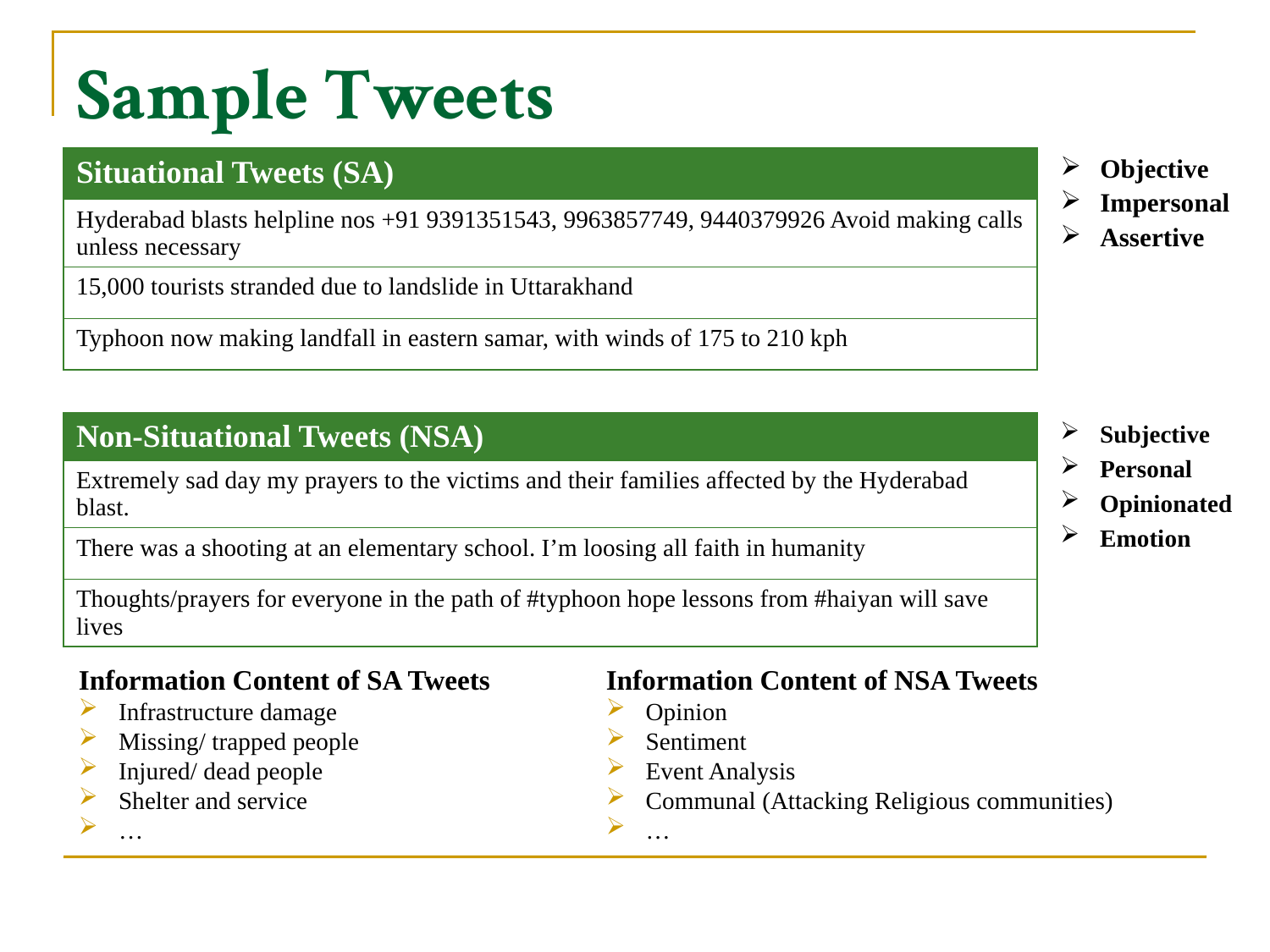

# Sample Tweets
| Situational Tweets (SA) |
| --- |
| Hyderabad blasts helpline nos +91 9391351543, 9963857749, 9440379926 Avoid making calls unless necessary |
| 15,000 tourists stranded due to landslide in Uttarakhand |
| Typhoon now making landfall in eastern samar, with winds of 175 to 210 kph |
Objective
Impersonal
Assertive

| Non-Situational Tweets (NSA) |
| --- |
| Extremely sad day my prayers to the victims and their families affected by the Hyderabad blast. |
| There was a shooting at an elementary school. I’m loosing all faith in humanity |
| Thoughts/prayers for everyone in the path of #typhoon hope lessons from #haiyan will save lives |
Subjective
Personal
Opinionated
Emotion
Information Content of SA Tweets
Infrastructure damage
Missing/ trapped people
Injured/ dead people
Shelter and service
…
Information Content of NSA Tweets
Opinion
Sentiment
Event Analysis
Communal (Attacking Religious communities)
…